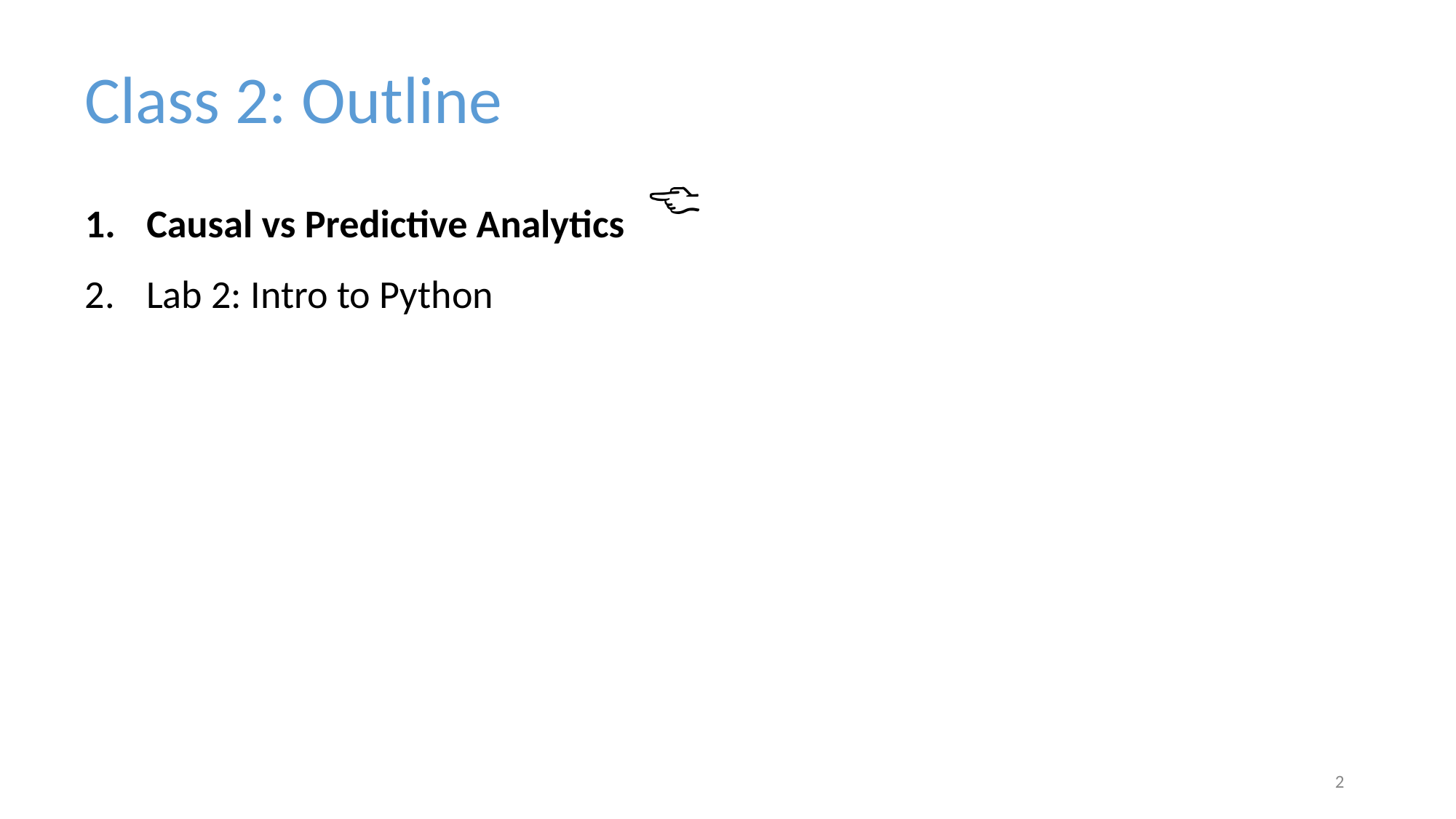

Class 2: Outline
👈
Causal vs Predictive Analytics
Lab 2: Intro to Python

2